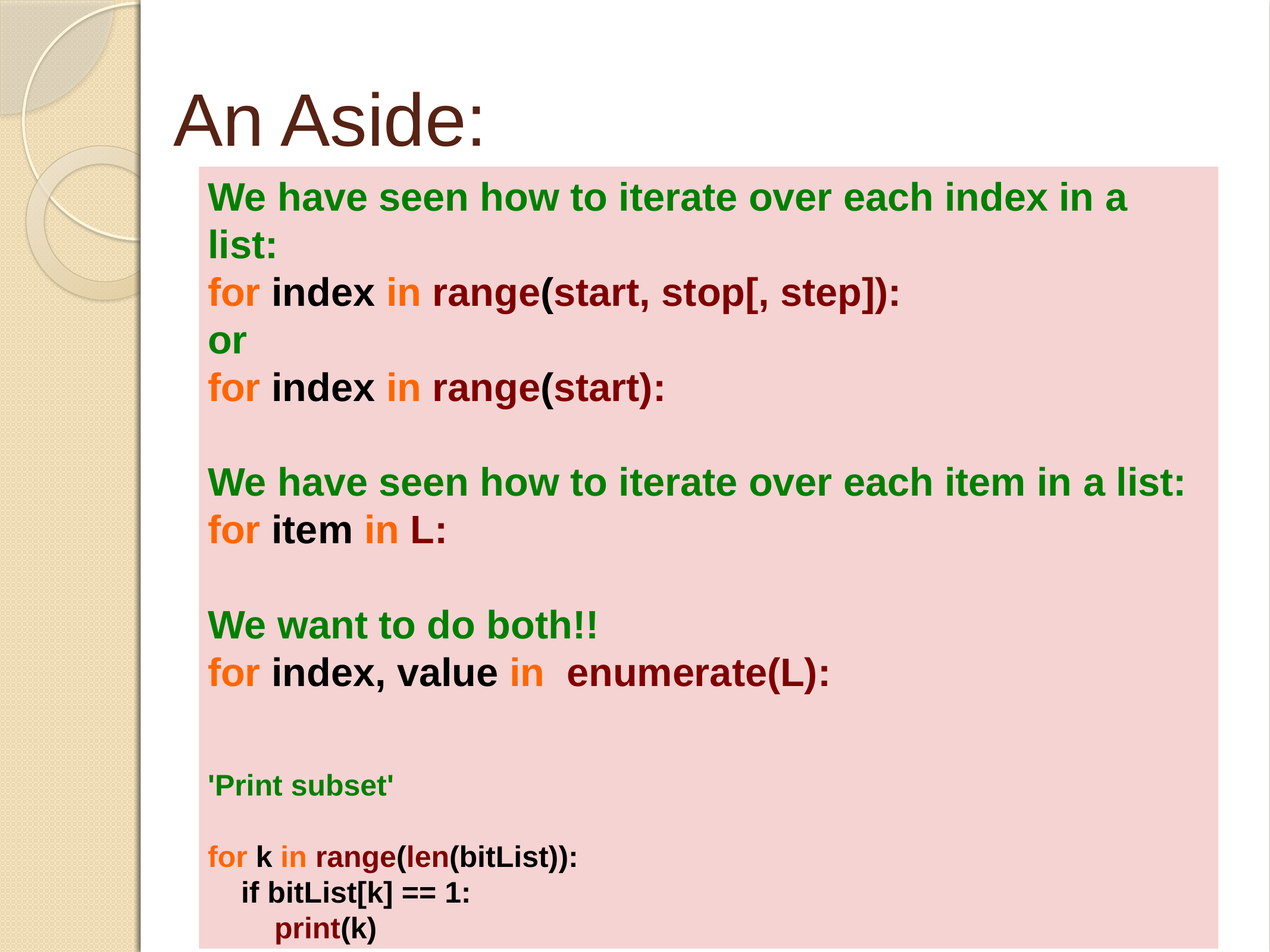

An Aside:
We have seen how to iterate over each index in a list:
for index in range(start, stop[, step]):
or
for index in range(start):

We have seen how to iterate over each item in a list:
for item in L:

We want to do both!!
for index, value in  enumerate(L):

'Print subset'

for k in range(len(bitList)):
    if bitList[k] == 1:
        print(k)